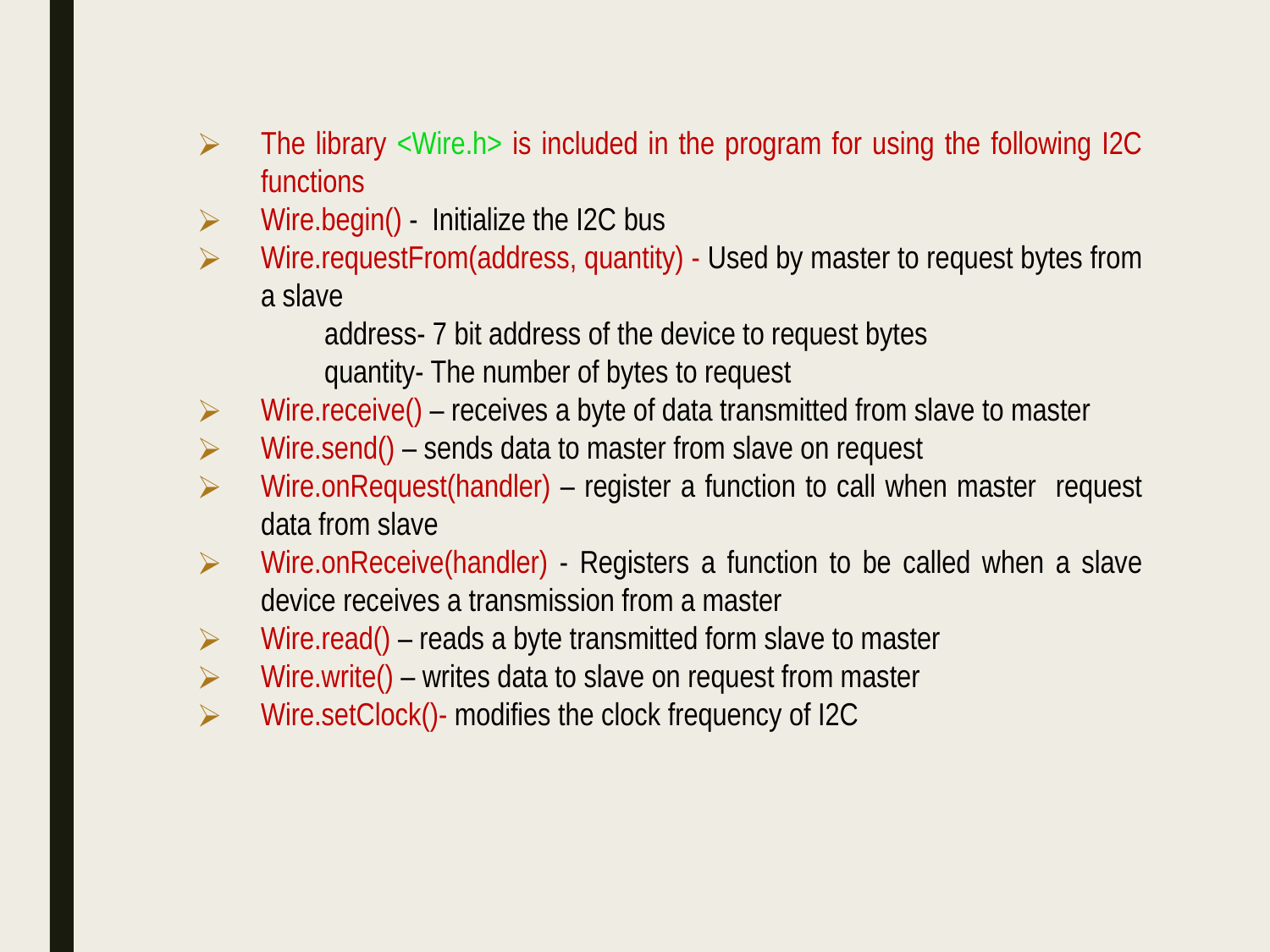

The library <Wire.h> is included in the program for using the following I2C functions
Wire.begin() -  Initialize the I2C bus
Wire.requestFrom(address, quantity) - Used by master to request bytes from a slave
	address- 7 bit address of the device to request bytes
	quantity- The number of bytes to request
Wire.receive() – receives a byte of data transmitted from slave to master
Wire.send() – sends data to master from slave on request
Wire.onRequest(handler) – register a function to call when master  request data from slave
Wire.onReceive(handler) - Registers a function to be called when a slave device receives a transmission from a master
Wire.read() – reads a byte transmitted form slave to master
Wire.write() – writes data to slave on request from master
Wire.setClock()- modifies the clock frequency of I2C